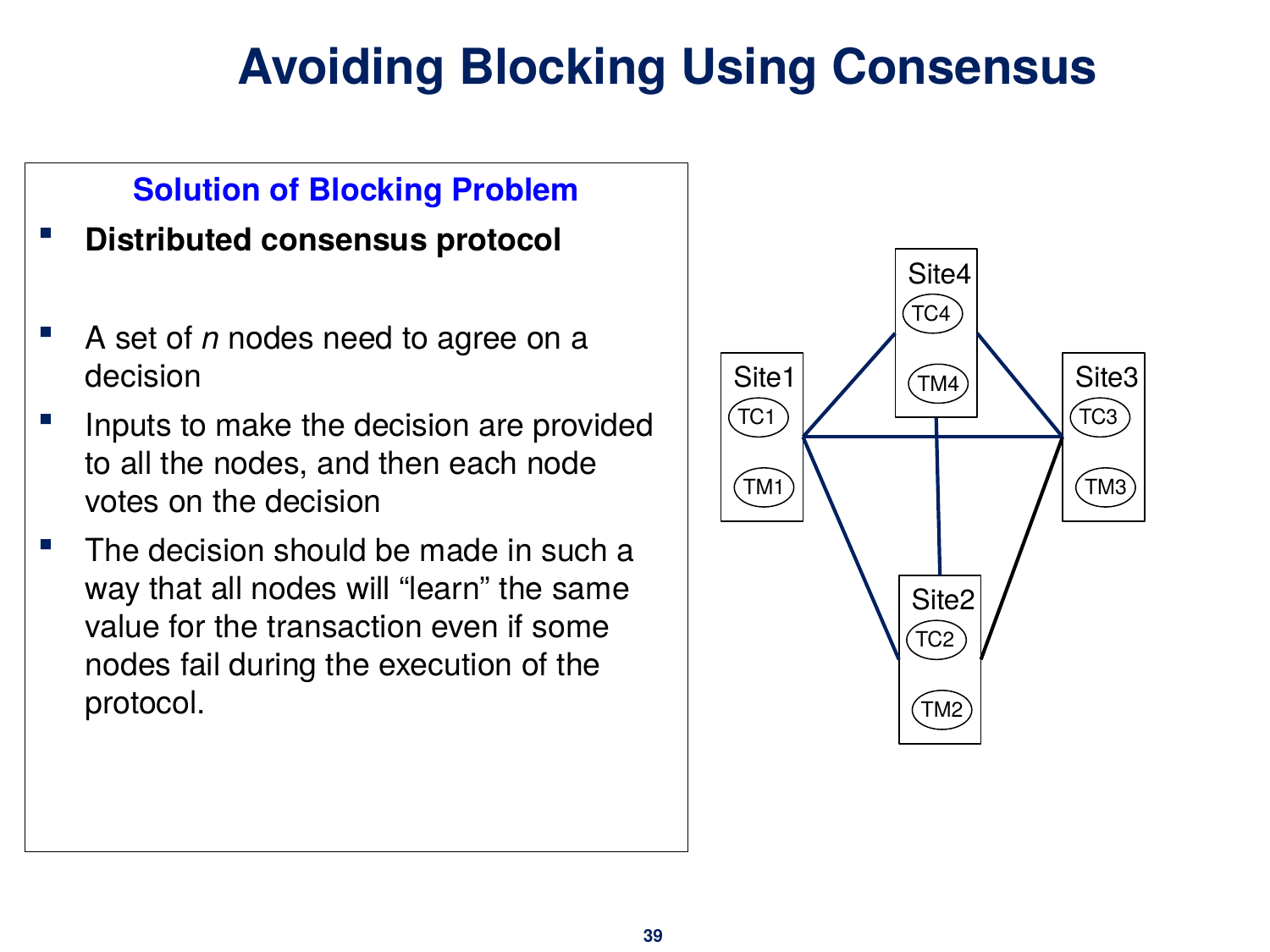

# Avoiding Blocking Using Consensus
Solution of Blocking Problem
Distributed consensus protocol

A set of n nodes need to agree on a decision
Inputs to make the decision are provided to all the nodes, and then each node votes on the decision
The decision should be made in such a way that all nodes will “learn” the same value for the transaction even if some nodes fail during the execution of the protocol.
Site4
TC4
TM4
Site1
TC1
TM1
Site3
TC3
TM3
Site2
TC2
TM2